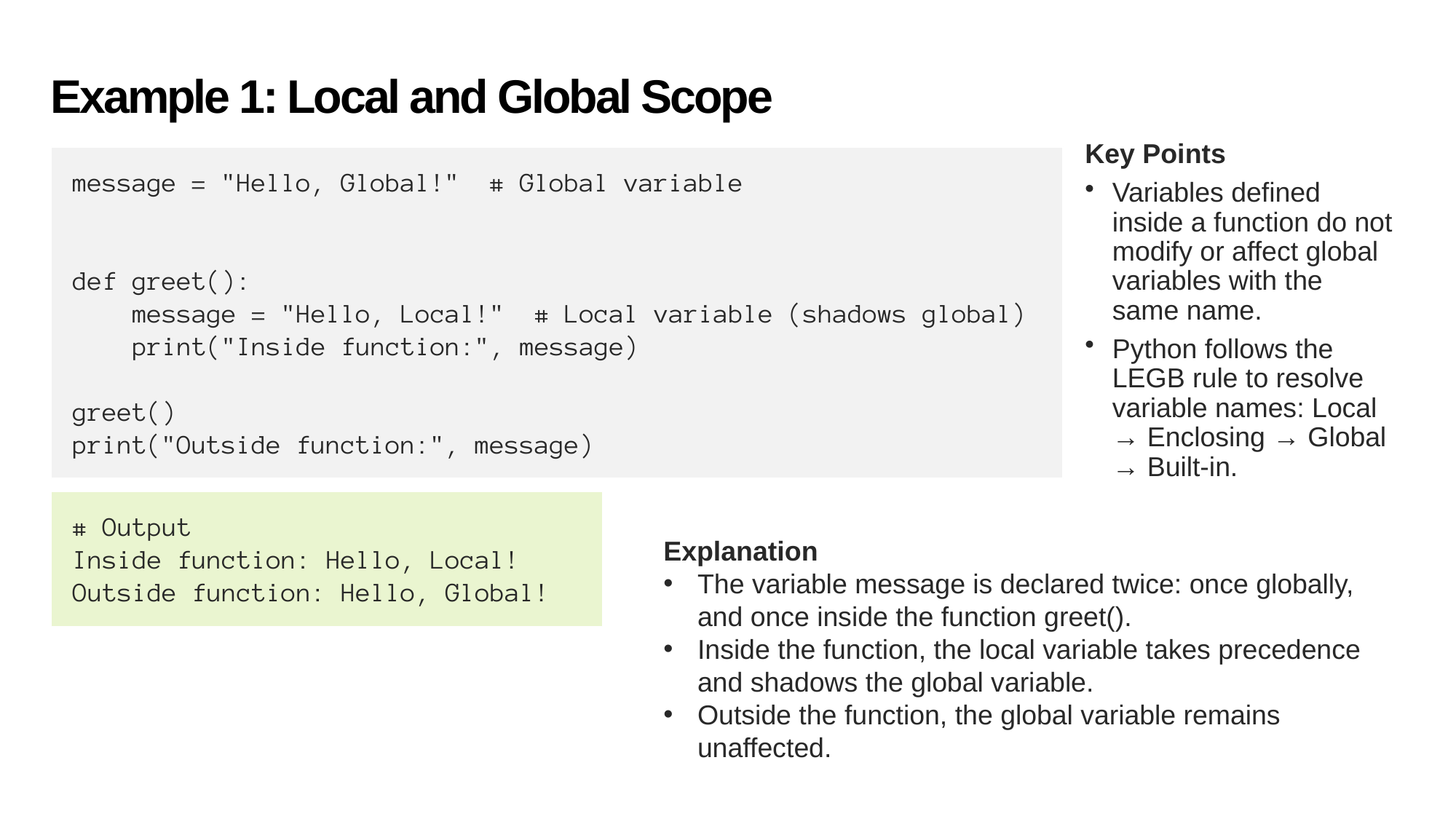

# Example 1: Local and Global Scope
Key Points
Variables defined inside a function do not modify or affect global variables with the same name.
Python follows the LEGB rule to resolve variable names: Local → Enclosing → Global → Built-in.
message = "Hello, Global!"  # Global variable

def greet():
    message = "Hello, Local!"  # Local variable (shadows global)
    print("Inside function:", message)
greet()
print("Outside function:", message)

# Output
Inside function: Hello, Local!
Outside function: Hello, Global!

Explanation
The variable message is declared twice: once globally, and once inside the function greet().
Inside the function, the local variable takes precedence and shadows the global variable.
Outside the function, the global variable remains unaffected.